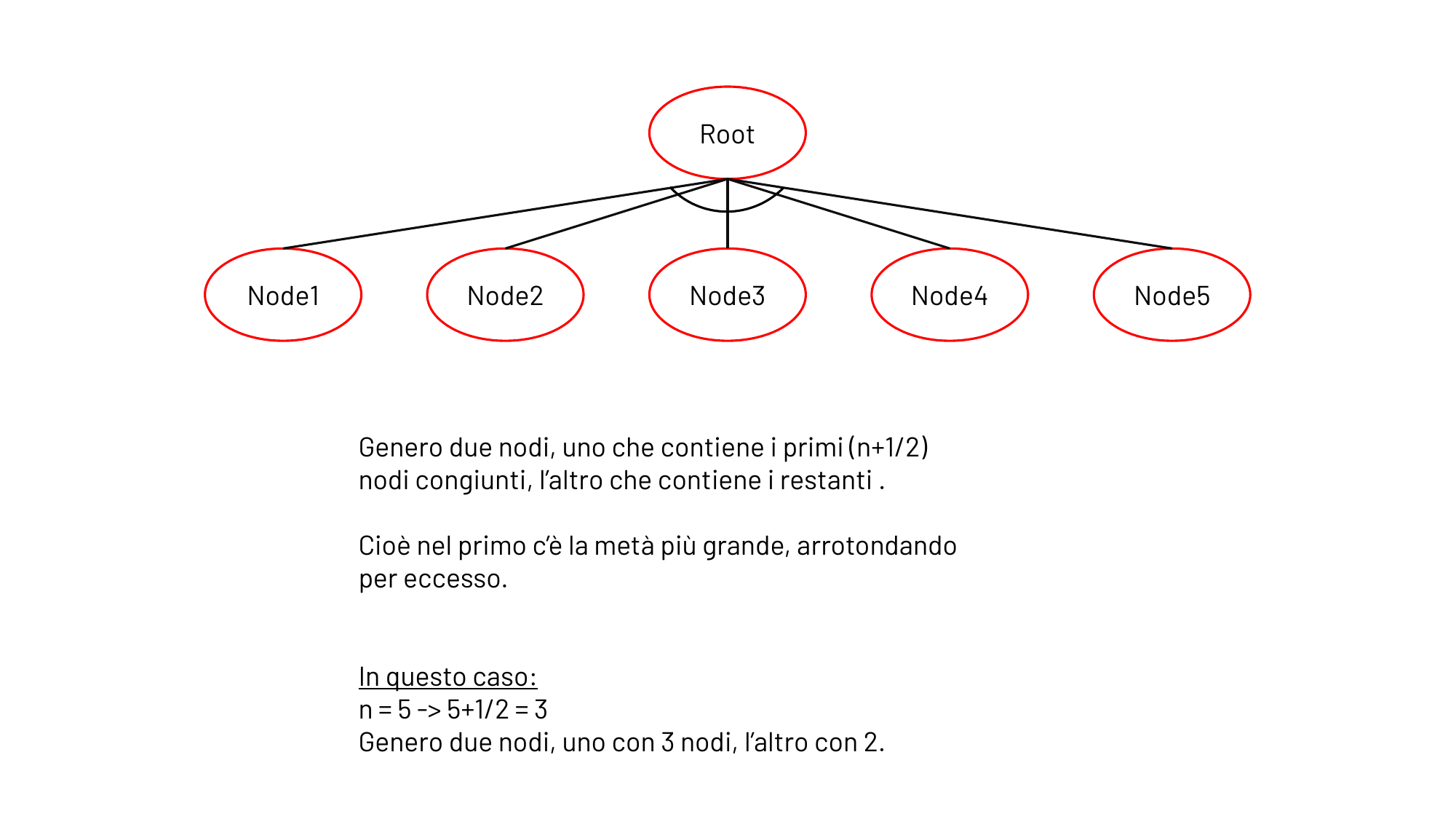

Root
Node1
Node2
Node3
Node4
Node5
Genero due nodi, uno che contiene i primi (n+1/2) nodi congiunti, l’altro che contiene i restanti .

Cioè nel primo c’è la metà più grande, arrotondando per eccesso.

In questo caso:
n = 5 -> 5+1/2 = 3
Genero due nodi, uno con 3 nodi, l’altro con 2.